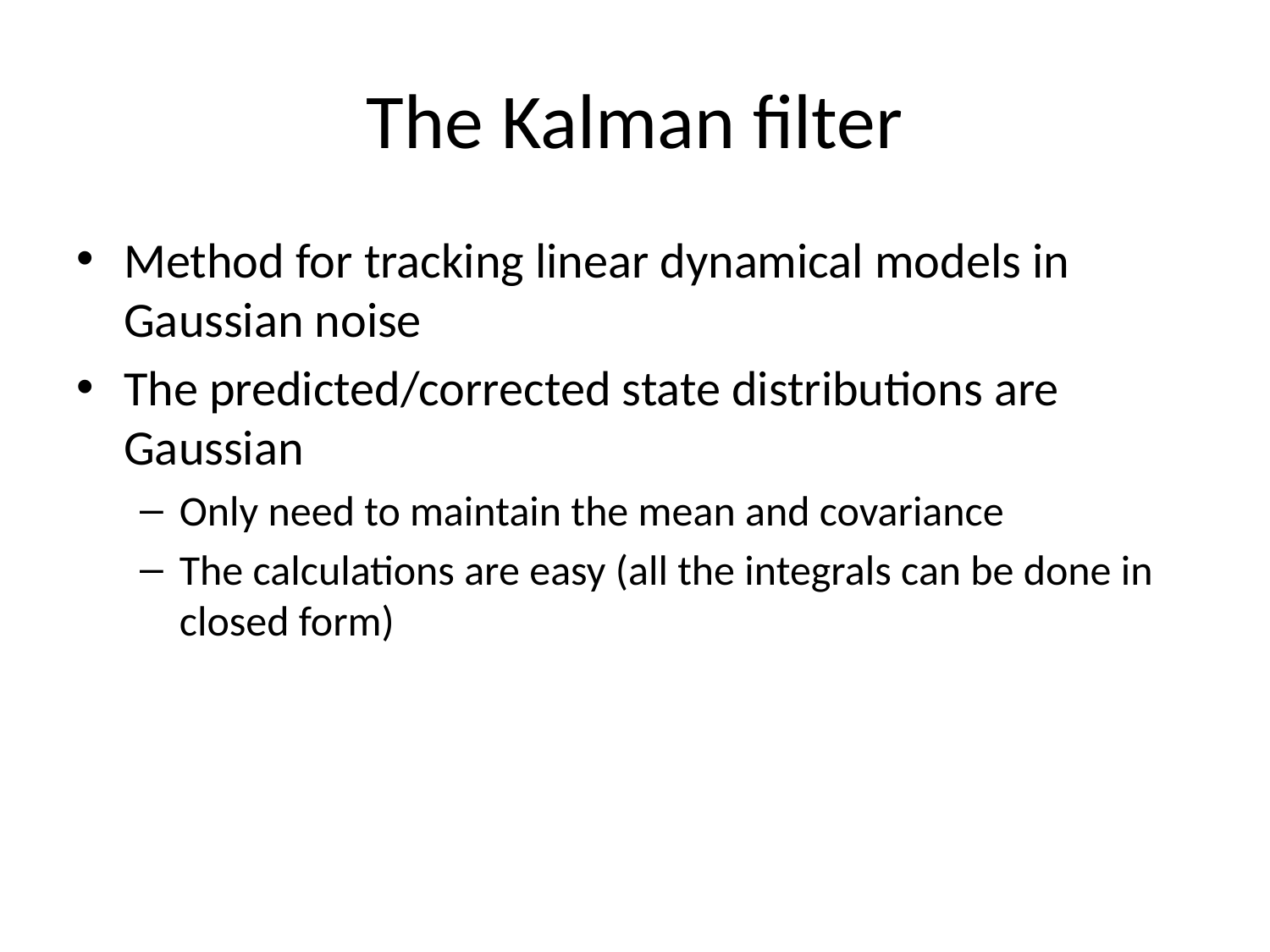

# The Kalman filter
Method for tracking linear dynamical models in Gaussian noise
The predicted/corrected state distributions are Gaussian
Only need to maintain the mean and covariance
The calculations are easy (all the integrals can be done in closed form)